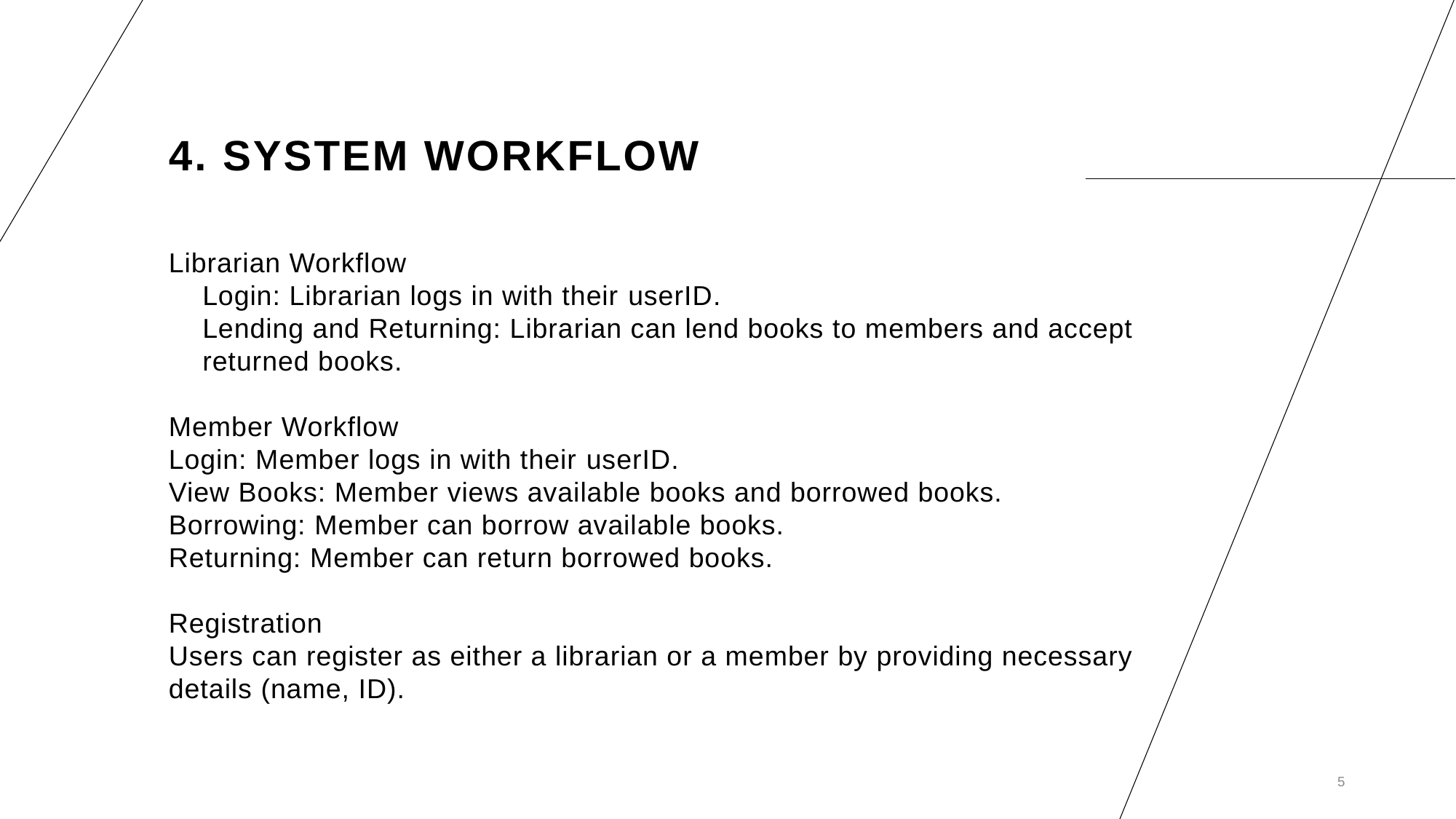

# 4. System Workflow
Librarian Workflow
Login: Librarian logs in with their userID.
Lending and Returning: Librarian can lend books to members and accept returned books.

Member Workflow
Login: Member logs in with their userID.
View Books: Member views available books and borrowed books.
Borrowing: Member can borrow available books.
Returning: Member can return borrowed books.

Registration
Users can register as either a librarian or a member by providing necessary details (name, ID).

5